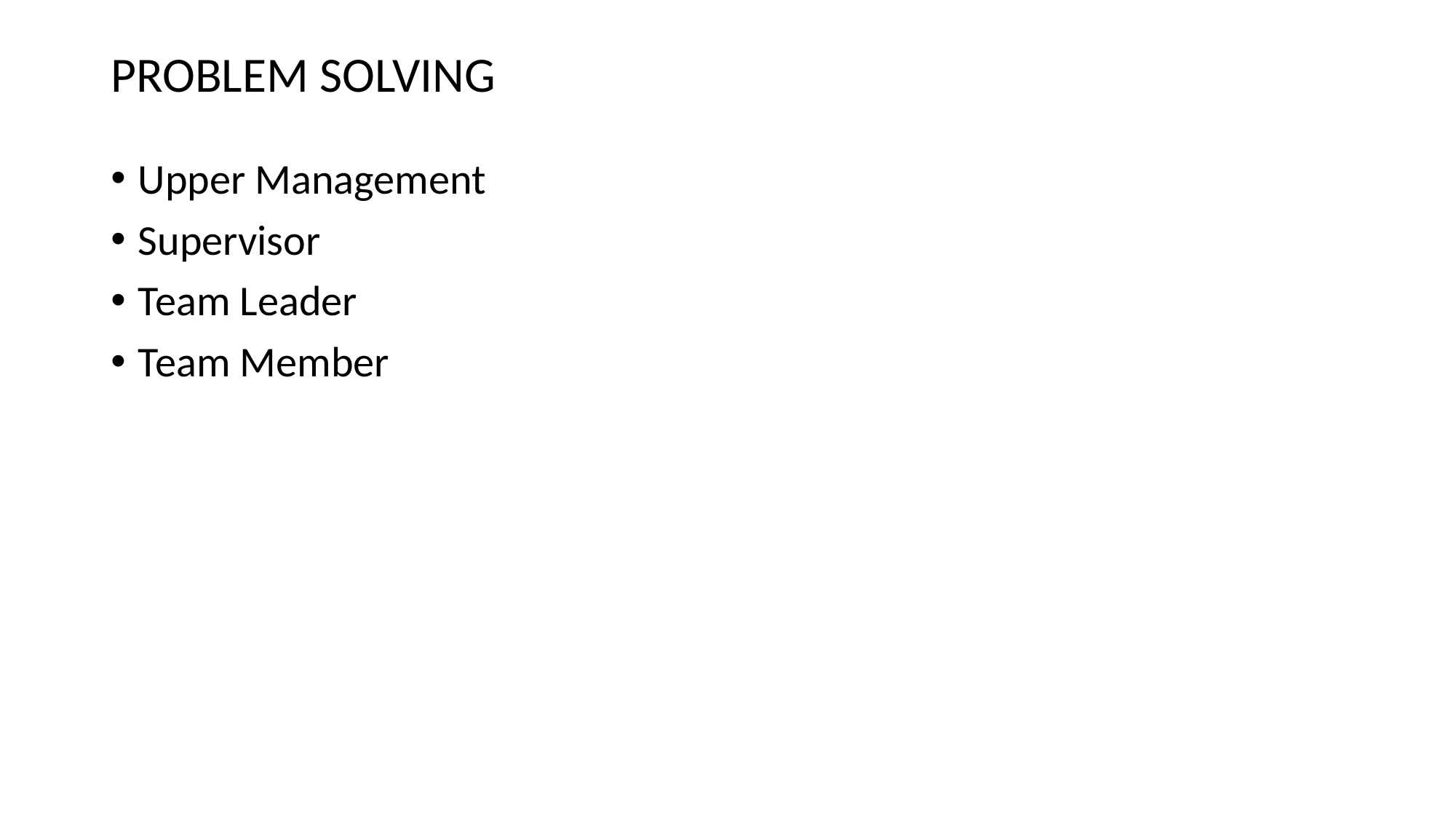

# PROBLEM SOLVING
Upper Management
Supervisor
Team Leader
Team Member